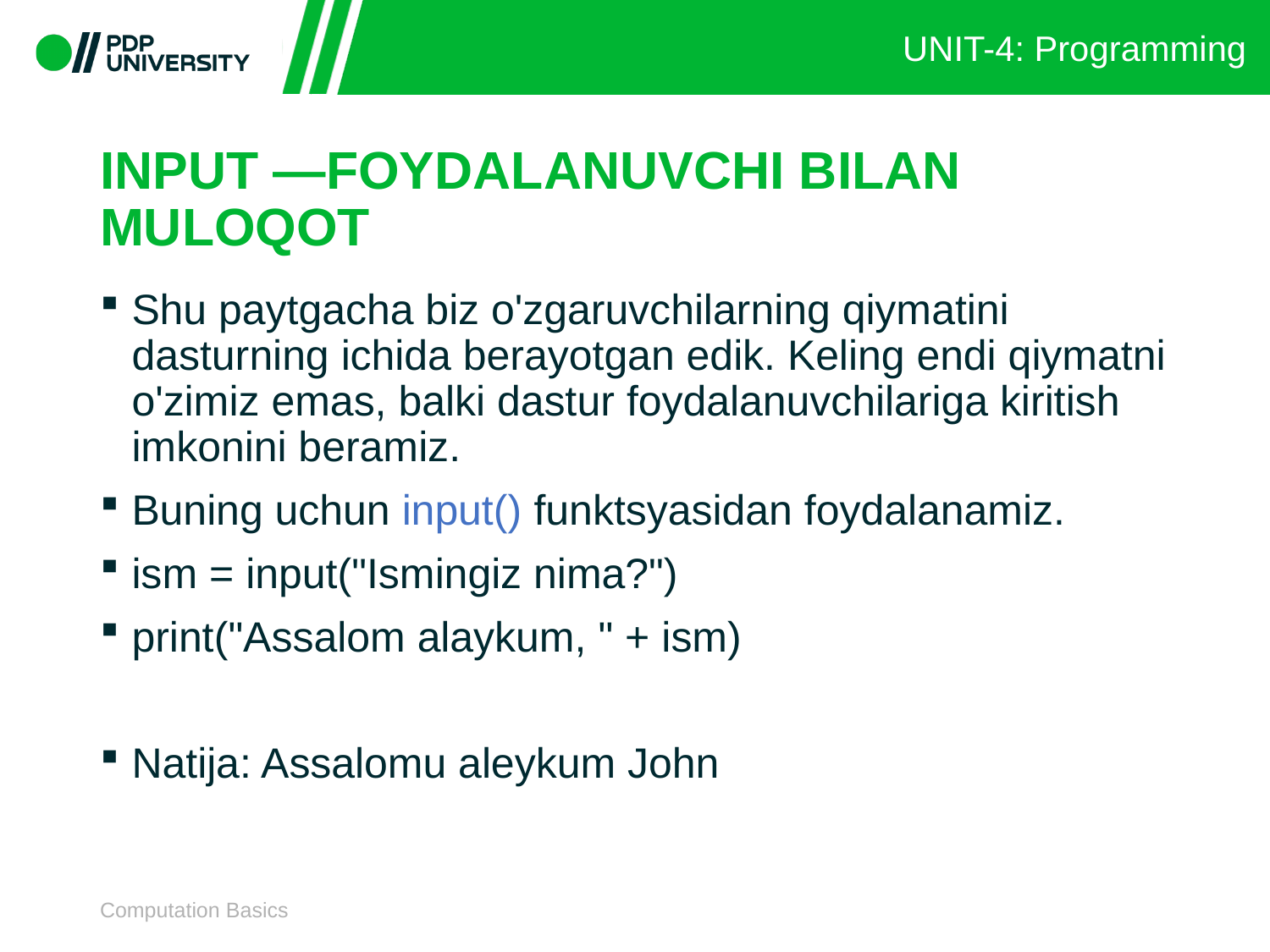

# INPUT —FOYDALANUVCHI BILAN MULOQOT
Shu paytgacha biz o'zgaruvchilarning qiymatini dasturning ichida berayotgan edik. Keling endi qiymatni o'zimiz emas, balki dastur foydalanuvchilariga kiritish imkonini beramiz.
Buning uchun input() funktsyasidan foydalanamiz.
ism = input("Ismingiz nima?")
print("Assalom alaykum, " + ism)

Natija: Assalomu aleykum John
3
Computation Basics